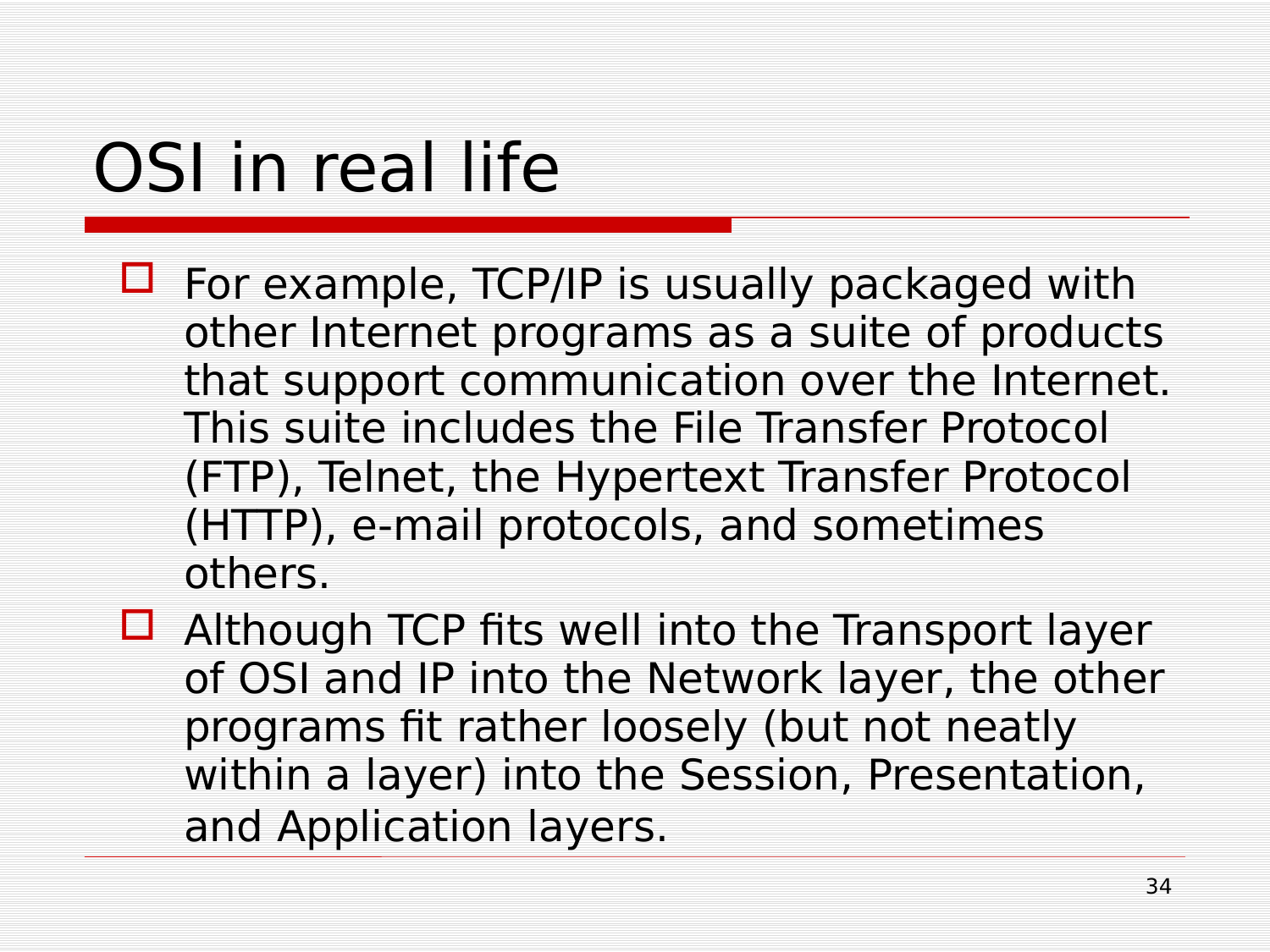

# OSI in real life
For example, TCP/IP is usually packaged with other Internet programs as a suite of products that support communication over the Internet. This suite includes the File Transfer Protocol (FTP), Telnet, the Hypertext Transfer Protocol (HTTP), e-mail protocols, and sometimes others.
Although TCP fits well into the Transport layer of OSI and IP into the Network layer, the other programs fit rather loosely (but not neatly within a layer) into the Session, Presentation, and Application layers.

34